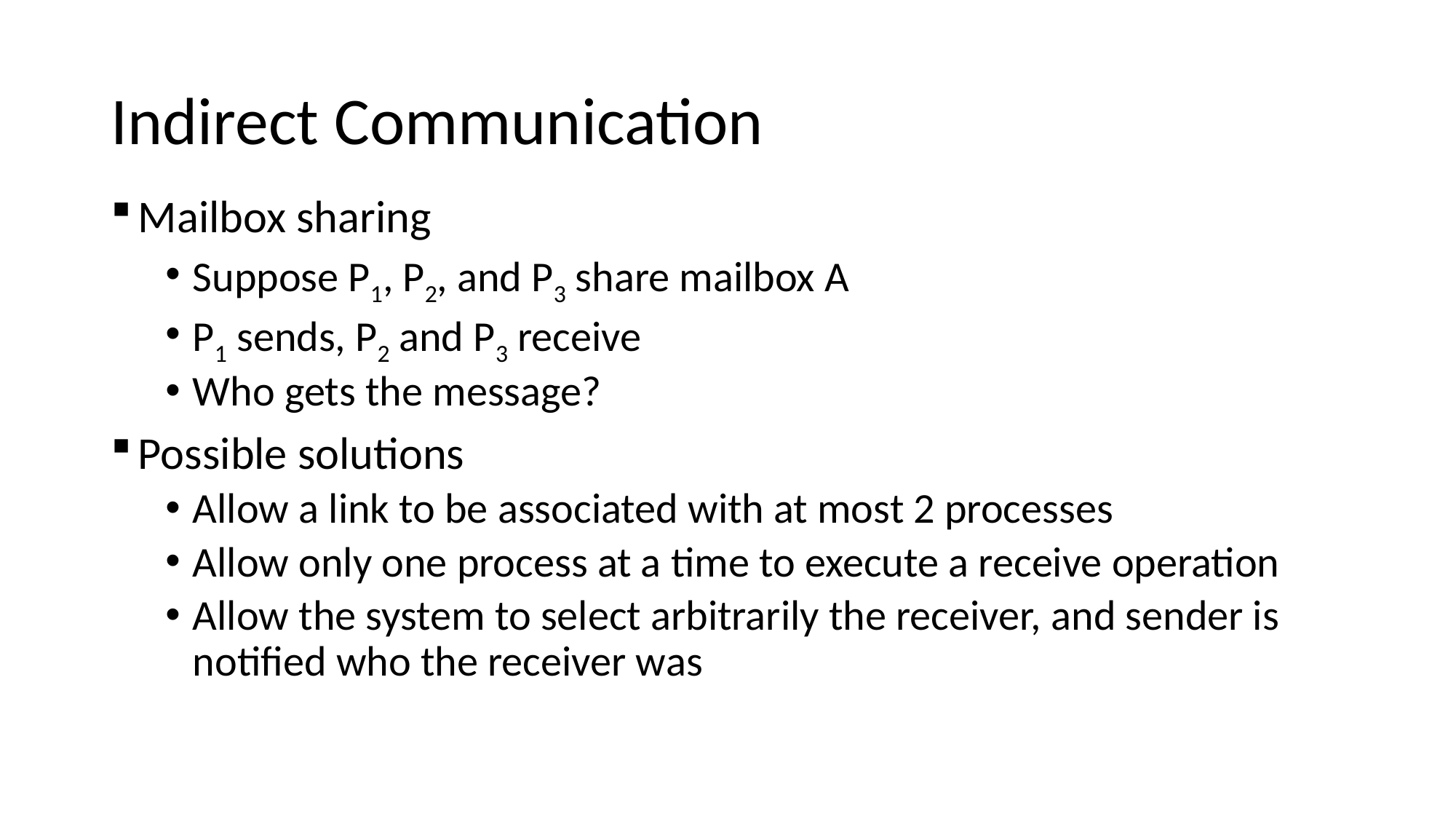

# Indirect Communication
Mailbox sharing
Suppose P1, P2, and P3 share mailbox A
P1 sends, P2 and P3 receive
Who gets the message?
Possible solutions
Allow a link to be associated with at most 2 processes
Allow only one process at a time to execute a receive operation
Allow the system to select arbitrarily the receiver, and sender is notified who the receiver was